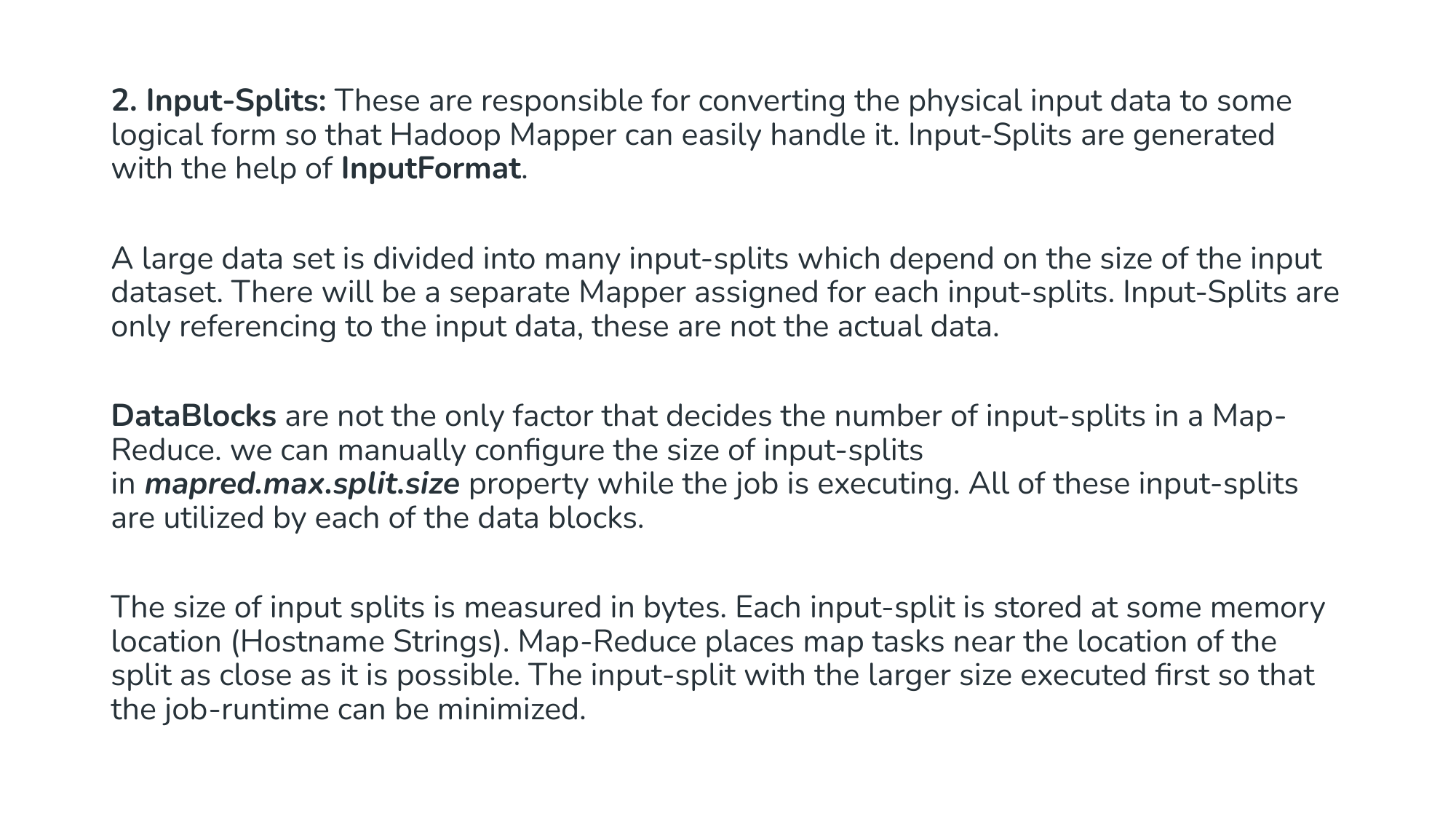

2. Input-Splits: These are responsible for converting the physical input data to some logical form so that Hadoop Mapper can easily handle it. Input-Splits are generated with the help of InputFormat.

A large data set is divided into many input-splits which depend on the size of the input dataset. There will be a separate Mapper assigned for each input-splits. Input-Splits are only referencing to the input data, these are not the actual data.

DataBlocks are not the only factor that decides the number of input-splits in a Map-Reduce. we can manually configure the size of input-splits in mapred.max.split.size property while the job is executing. All of these input-splits are utilized by each of the data blocks.

The size of input splits is measured in bytes. Each input-split is stored at some memory location (Hostname Strings). Map-Reduce places map tasks near the location of the split as close as it is possible. The input-split with the larger size executed first so that the job-runtime can be minimized.